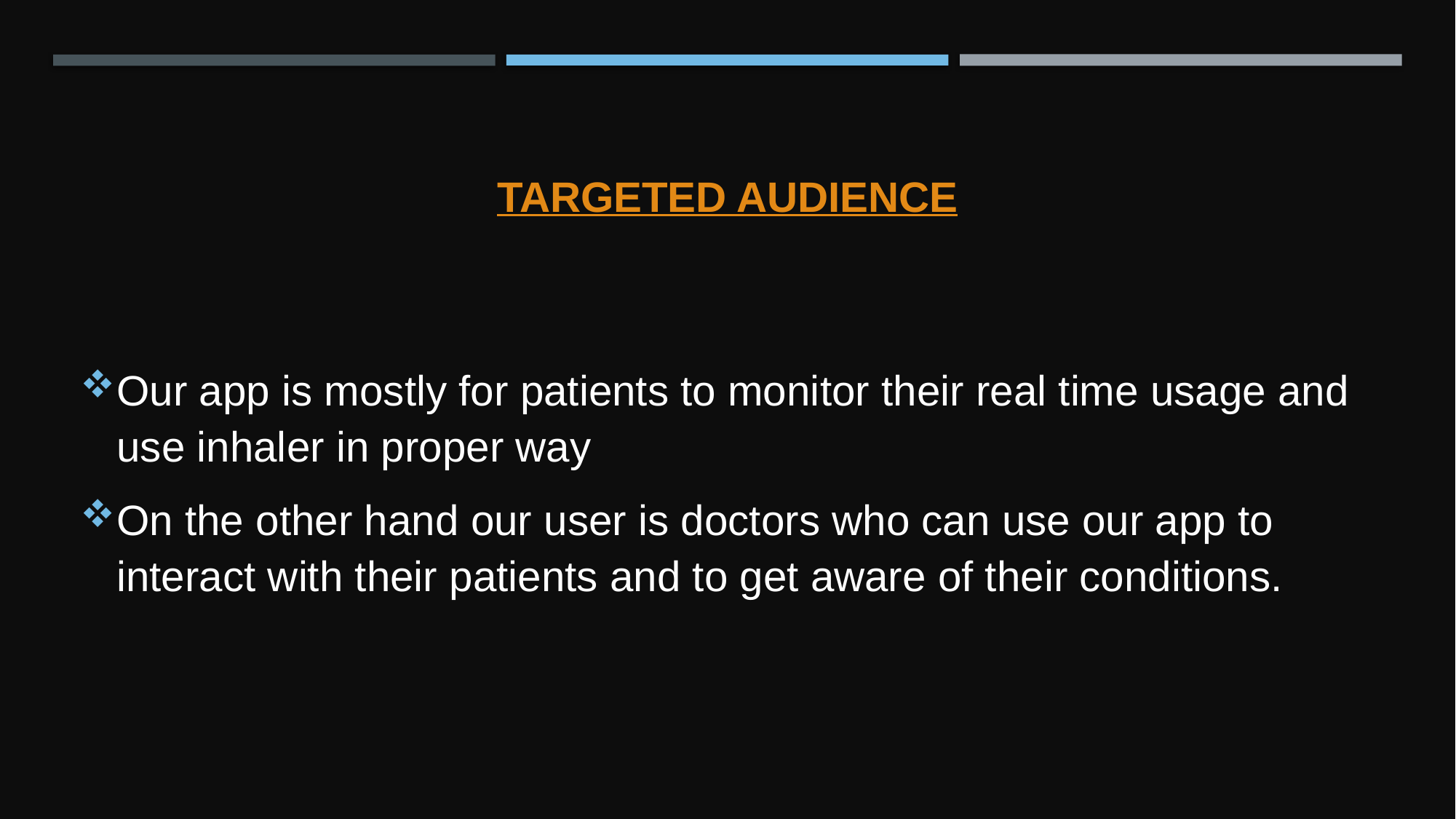

# Targeted audience
Our app is mostly for patients to monitor their real time usage and use inhaler in proper way
On the other hand our user is doctors who can use our app to interact with their patients and to get aware of their conditions.